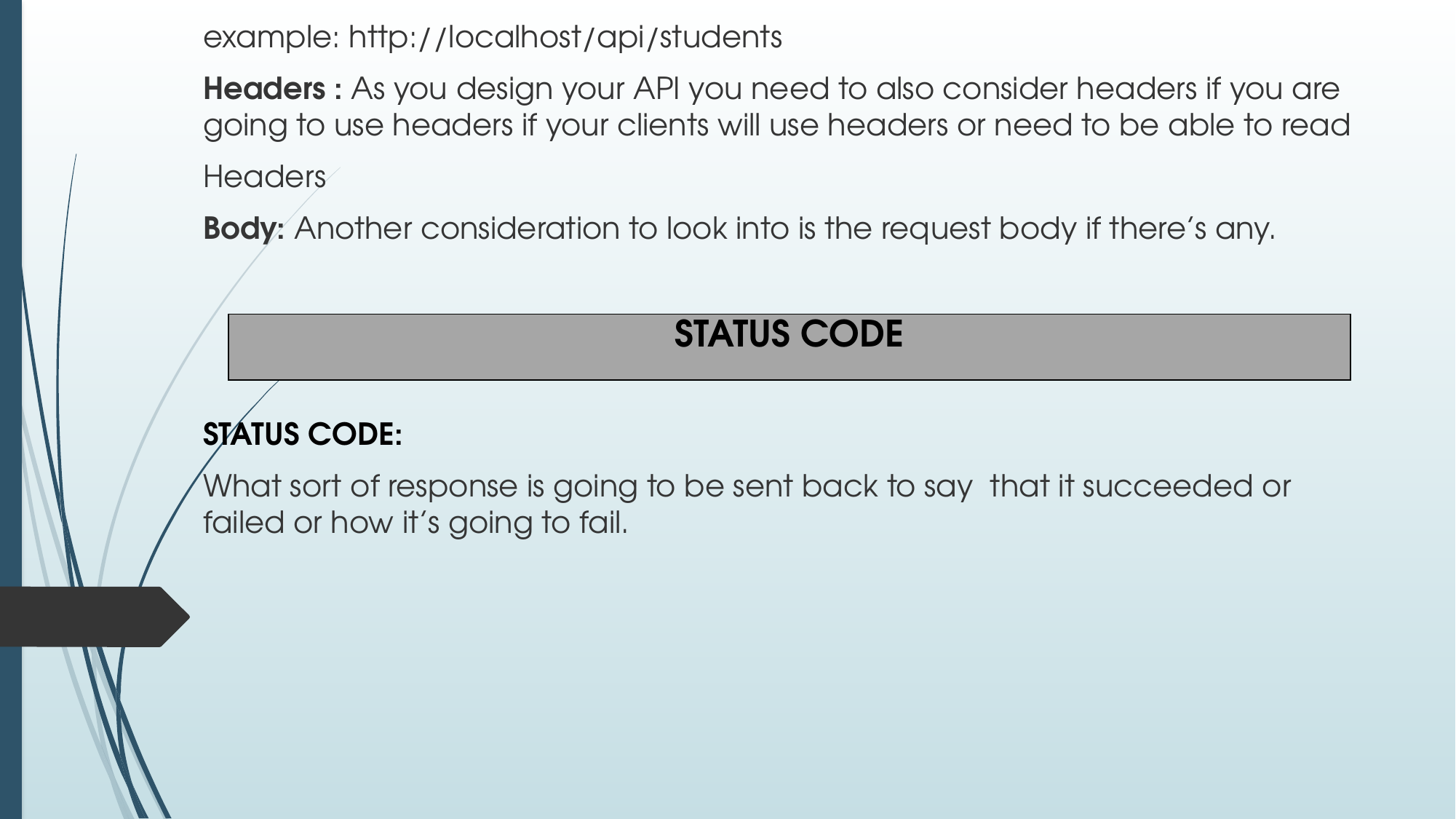

example: http://localhost/api/students
Headers : As you design your API you need to also consider headers if you are going to use headers if your clients will use headers or need to be able to read
Headers
Body: Another consideration to look into is the request body if there’s any.

STATUS CODE:
What sort of response is going to be sent back to say  that it succeeded or failed or how it’s going to fail.
| STATUS CODE |
| --- |